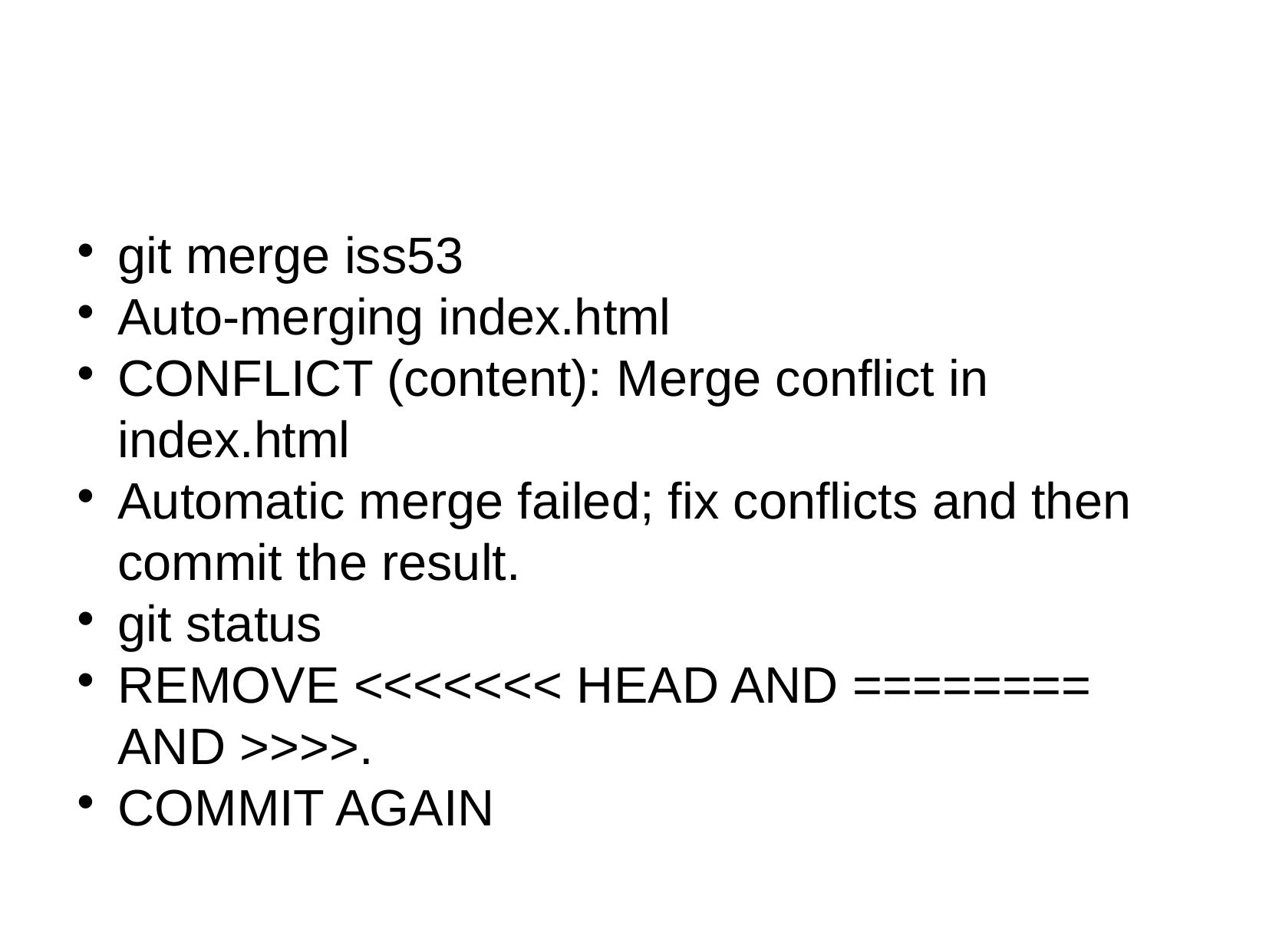

git merge iss53
Auto-merging index.html
CONFLICT (content): Merge conflict in index.html
Automatic merge failed; fix conflicts and then commit the result.
git status
REMOVE <<<<<<< HEAD AND ======== AND >>>>.
COMMIT AGAIN